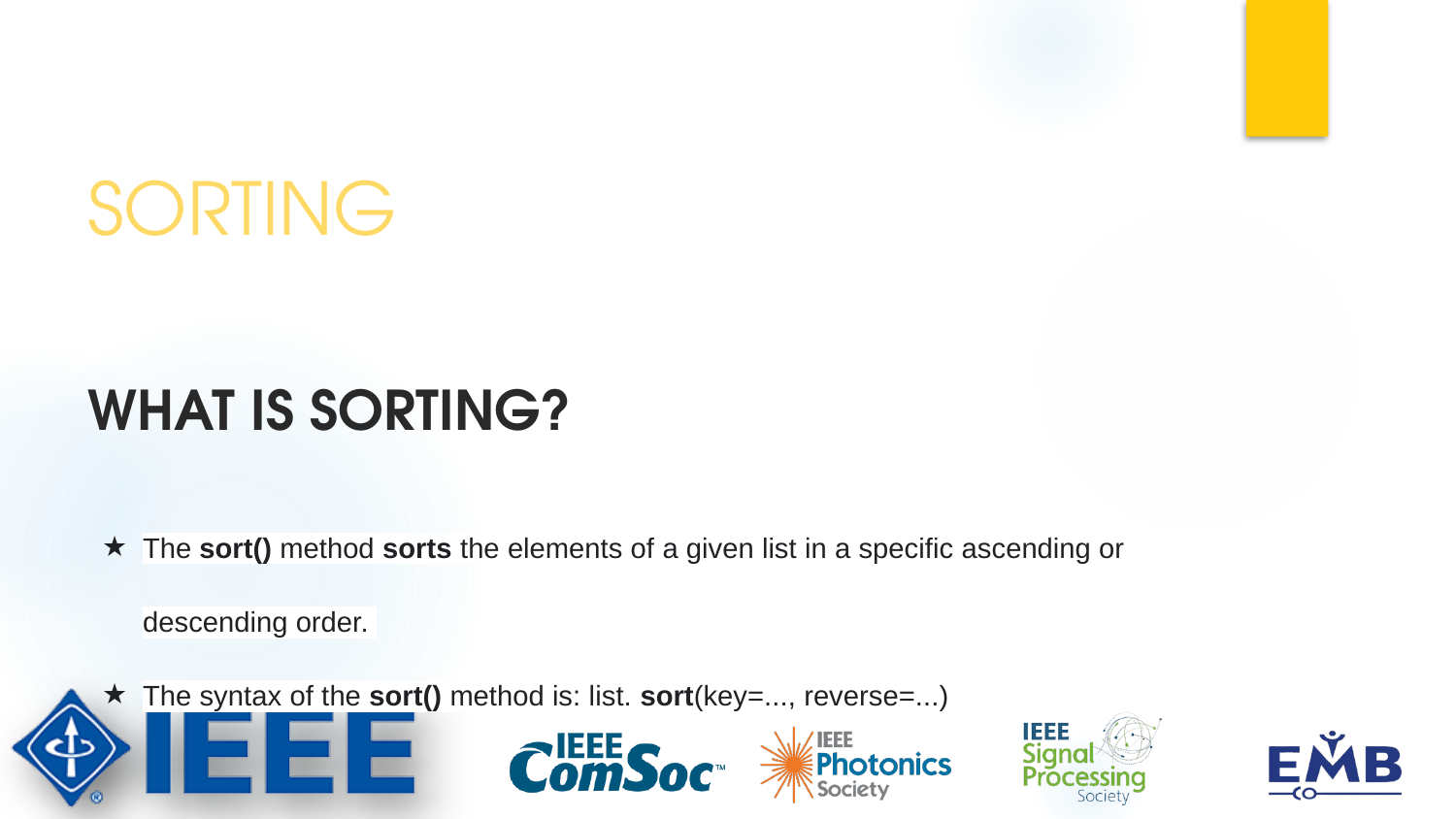

# SORTING
WHAT IS SORTING?
The sort() method sorts the elements of a given list in a specific ascending or descending order.
The syntax of the sort() method is: list. sort(key=..., reverse=...)